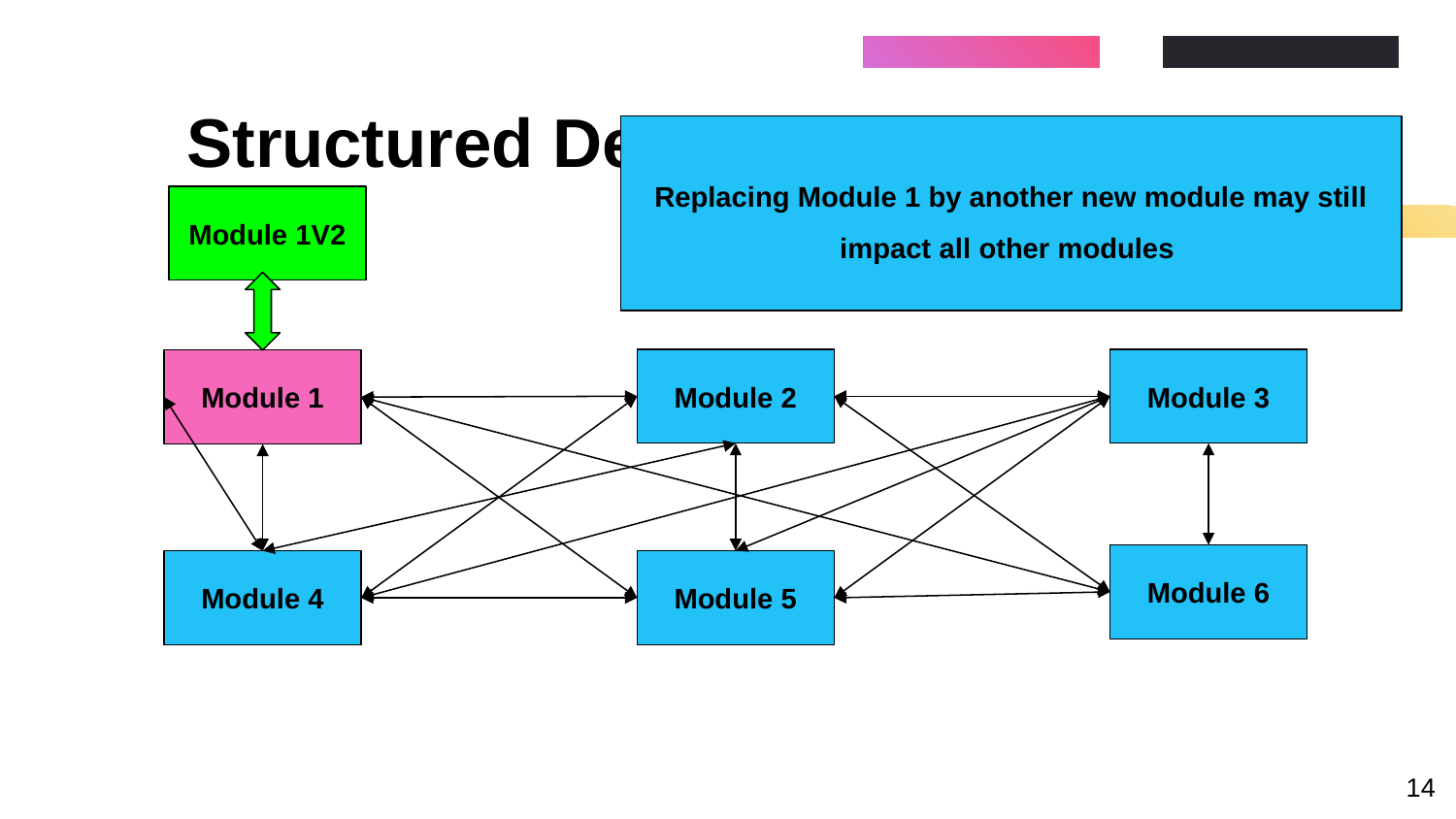

# Structured Design
Replacing Module 1 by another new module may still impact all other modules
Module 1V2

Module 2
Module 3
Module 1
Module 6
Module 4
Module 5

14